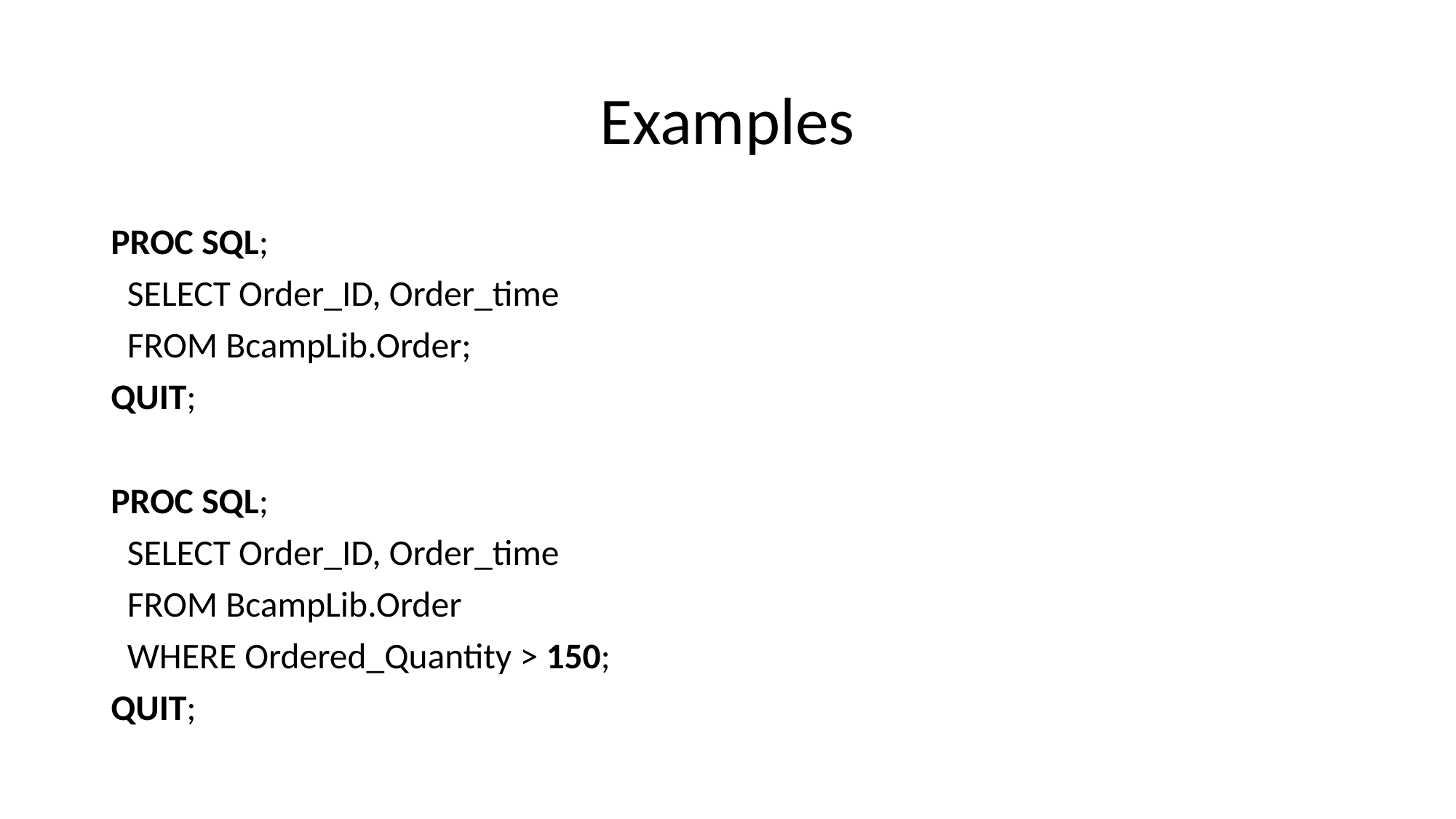

# Examples
PROC SQL;
  SELECT Order_ID, Order_time
  FROM BcampLib.Order;
QUIT;

PROC SQL;
  SELECT Order_ID, Order_time
  FROM BcampLib.Order
  WHERE Ordered_Quantity > 150;
QUIT;